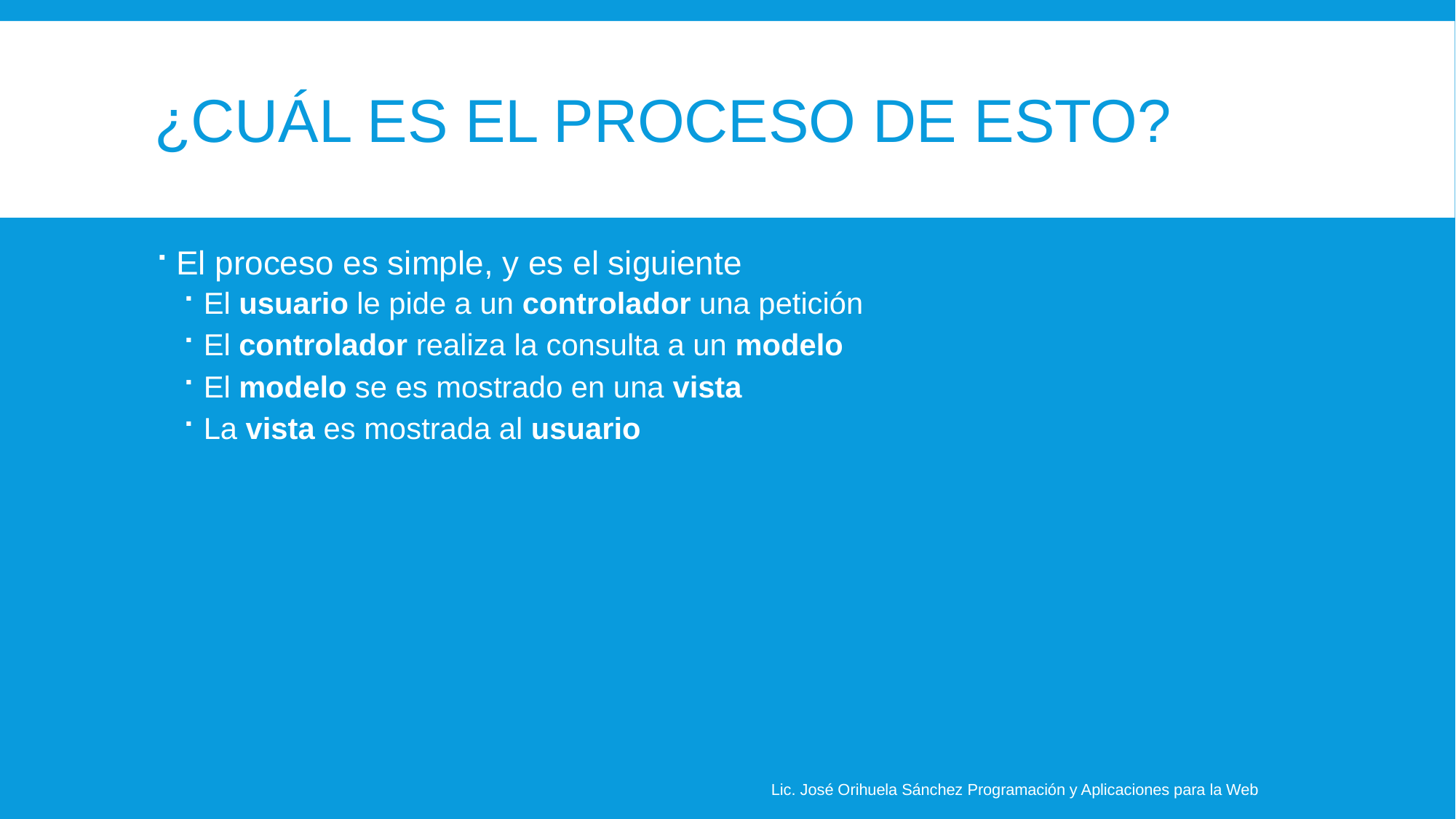

# ¿Cuál es el proceso de esto?
El proceso es simple, y es el siguiente
El usuario le pide a un controlador una petición
El controlador realiza la consulta a un modelo
El modelo se es mostrado en una vista
La vista es mostrada al usuario
Lic. José Orihuela Sánchez Programación y Aplicaciones para la Web